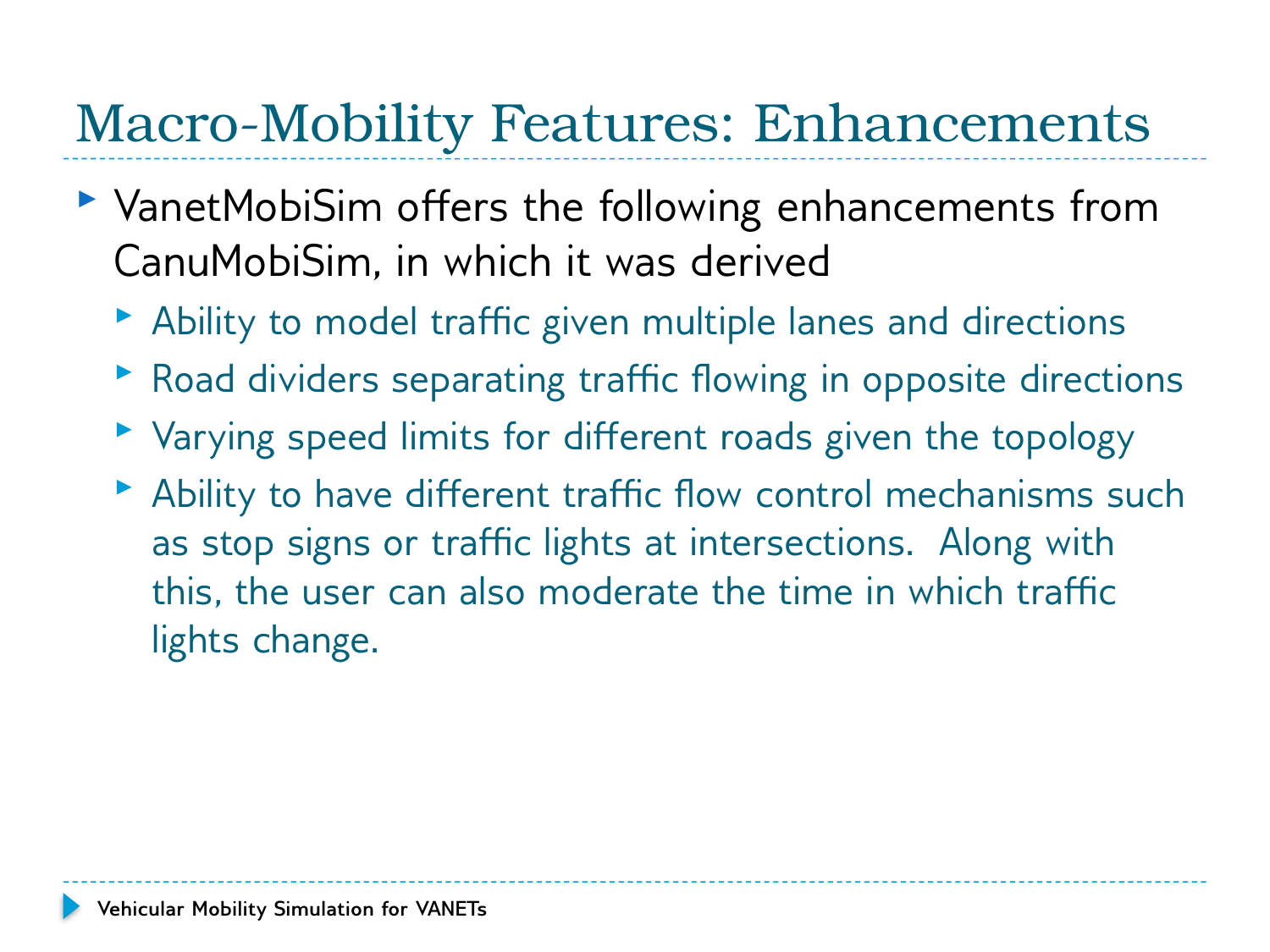

# Macro-Mobility Features: Enhancements
VanetMobiSim offers the following enhancements from CanuMobiSim, in which it was derived
Ability to model traffic given multiple lanes and directions
Road dividers separating traffic flowing in opposite directions
Varying speed limits for different roads given the topology
Ability to have different traffic flow control mechanisms such as stop signs or traffic lights at intersections.  Along with this, the user can also moderate the time in which traffic lights change.
Vehicular Mobility Simulation for VANETs